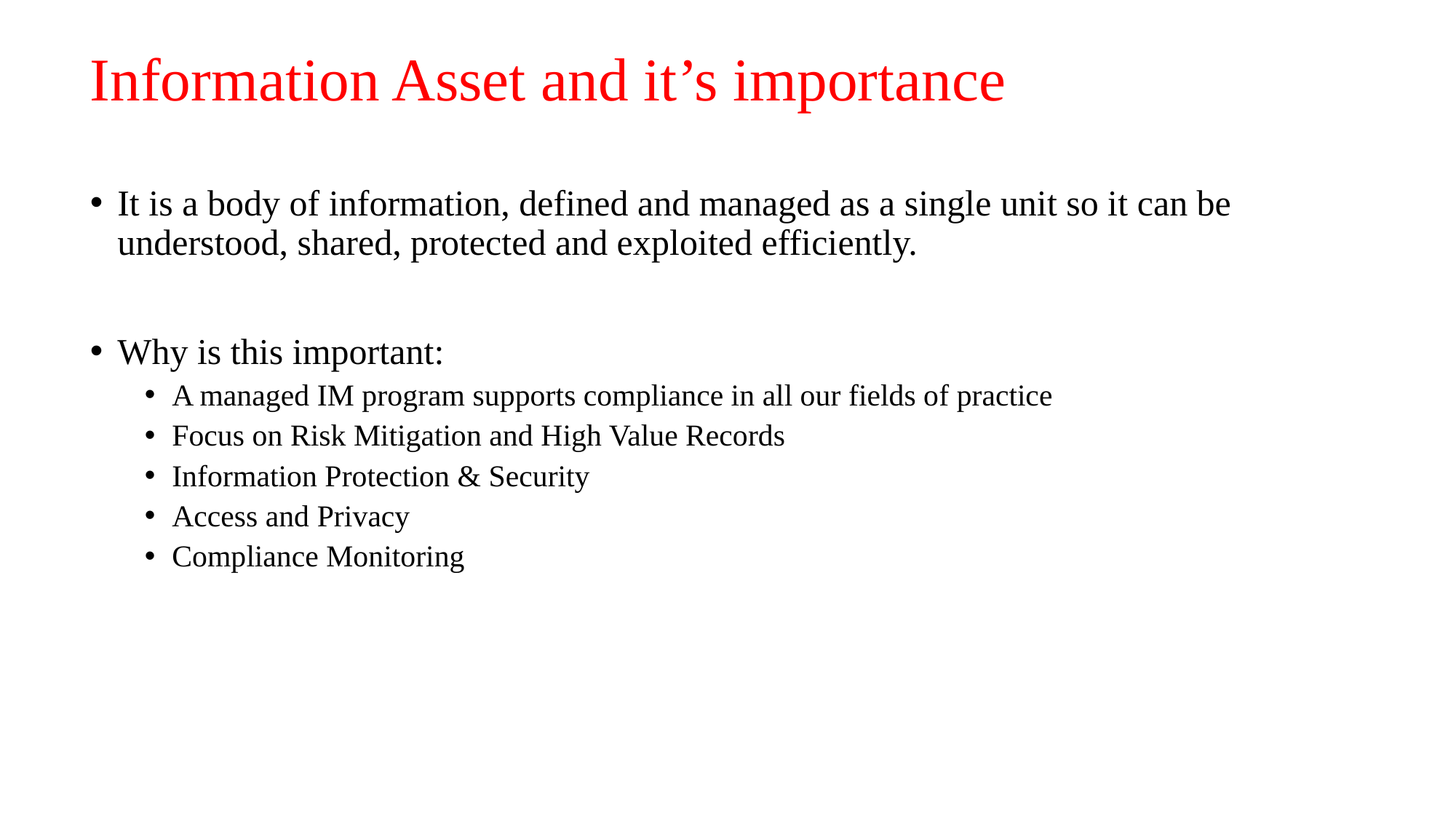

# Information Asset and it’s importance
It is a body of information, defined and managed as a single unit so it can be understood, shared, protected and exploited efficiently.

Why is this important:
A managed IM program supports compliance in all our fields of practice
Focus on Risk Mitigation and High Value Records
Information Protection & Security
Access and Privacy
Compliance Monitoring